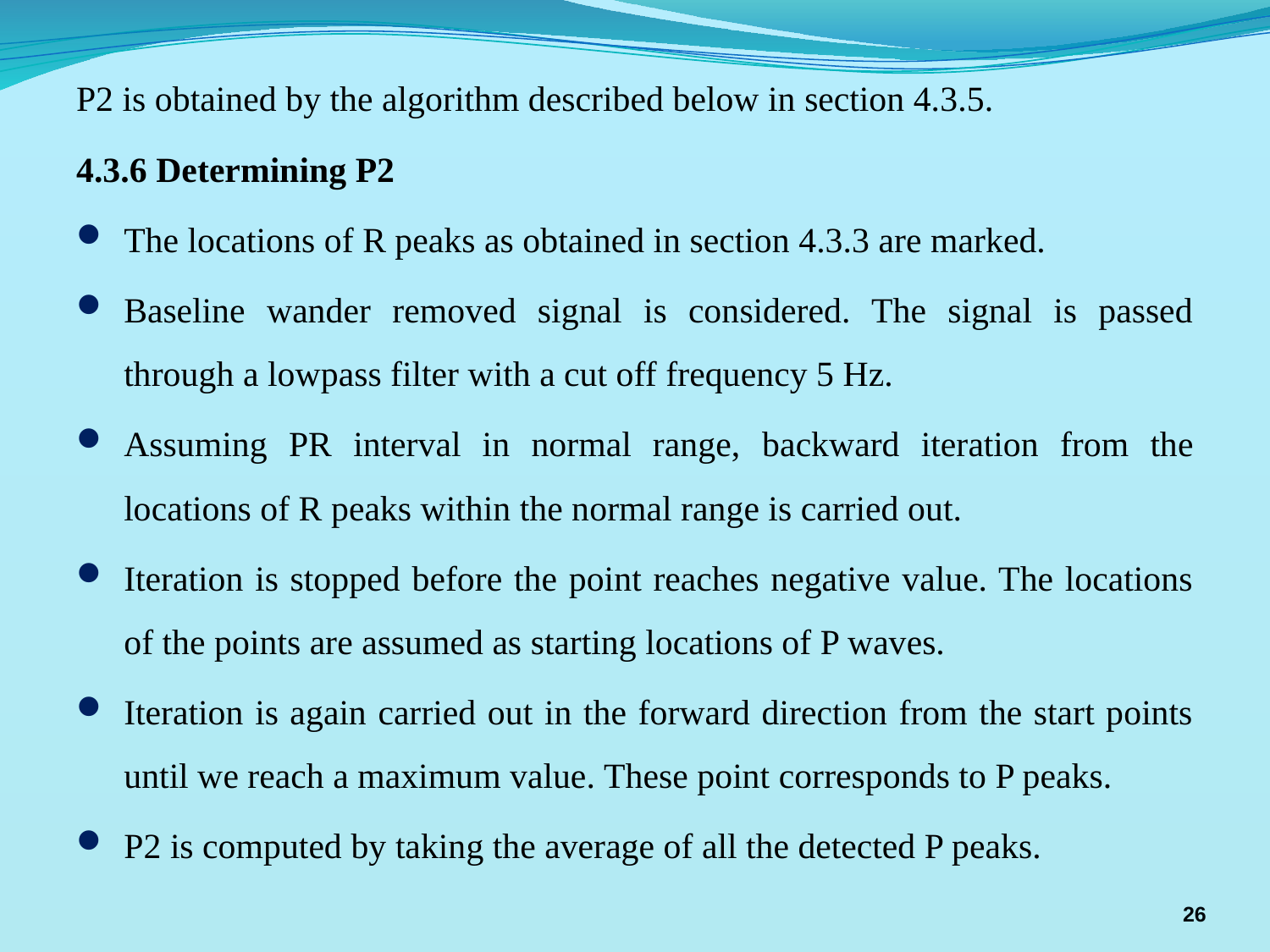

P2 is obtained by the algorithm described below in section 4.3.5.
4.3.6 Determining P2
The locations of R peaks as obtained in section 4.3.3 are marked.
Baseline wander removed signal is considered. The signal is passed through a lowpass filter with a cut off frequency 5 Hz.
Assuming PR interval in normal range, backward iteration from the locations of R peaks within the normal range is carried out.
Iteration is stopped before the point reaches negative value. The locations of the points are assumed as starting locations of P waves.
Iteration is again carried out in the forward direction from the start points until we reach a maximum value. These point corresponds to P peaks.
P2 is computed by taking the average of all the detected P peaks.

26